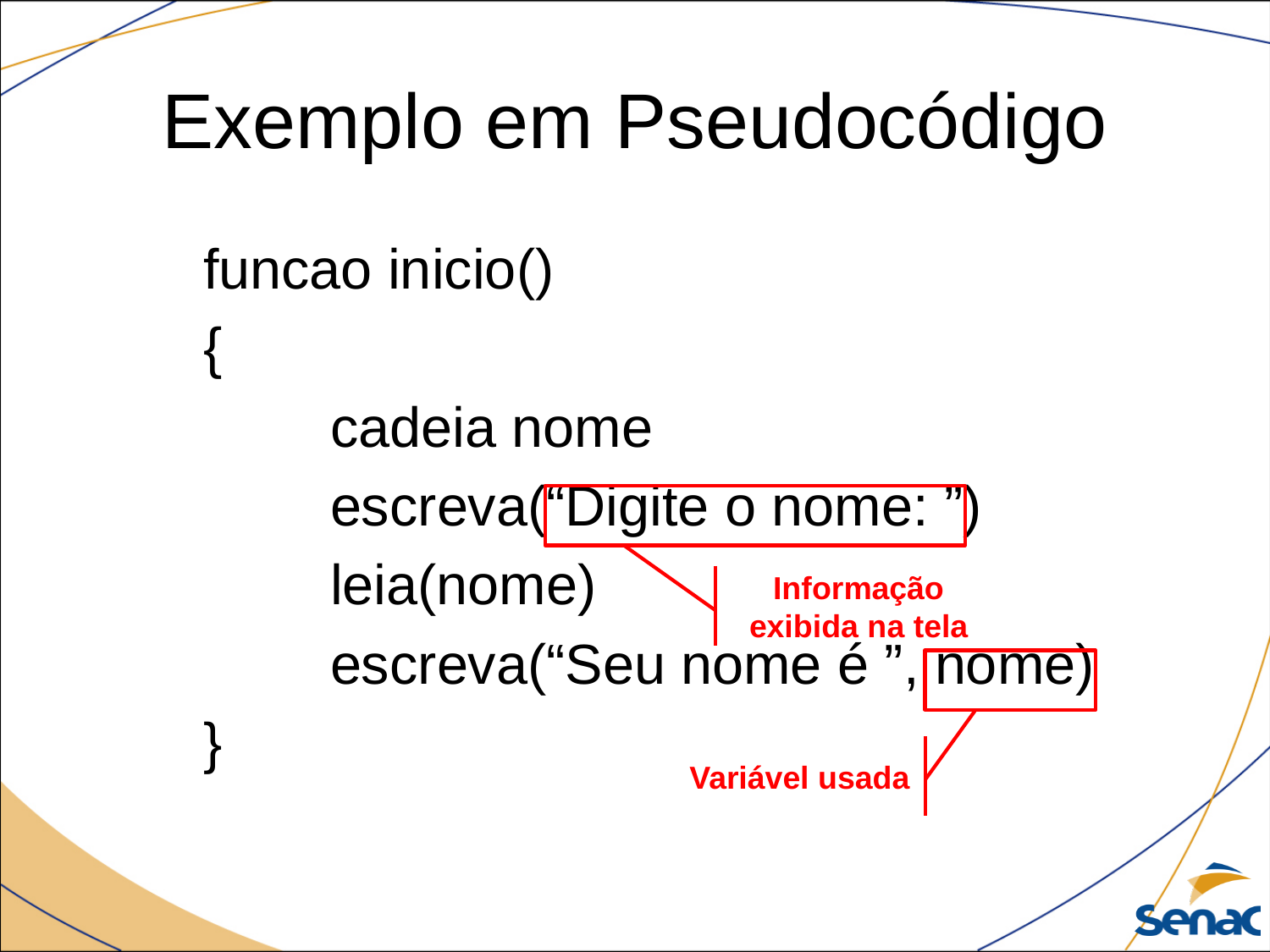

# Exemplo em Pseudocódigo
	funcao inicio()
	{
		cadeia nome
		escreva(“Digite o nome: ”)
		leia(nome)
		escreva(“Seu nome é ”, nome)
	}

Informação exibida na tela

Variável usada